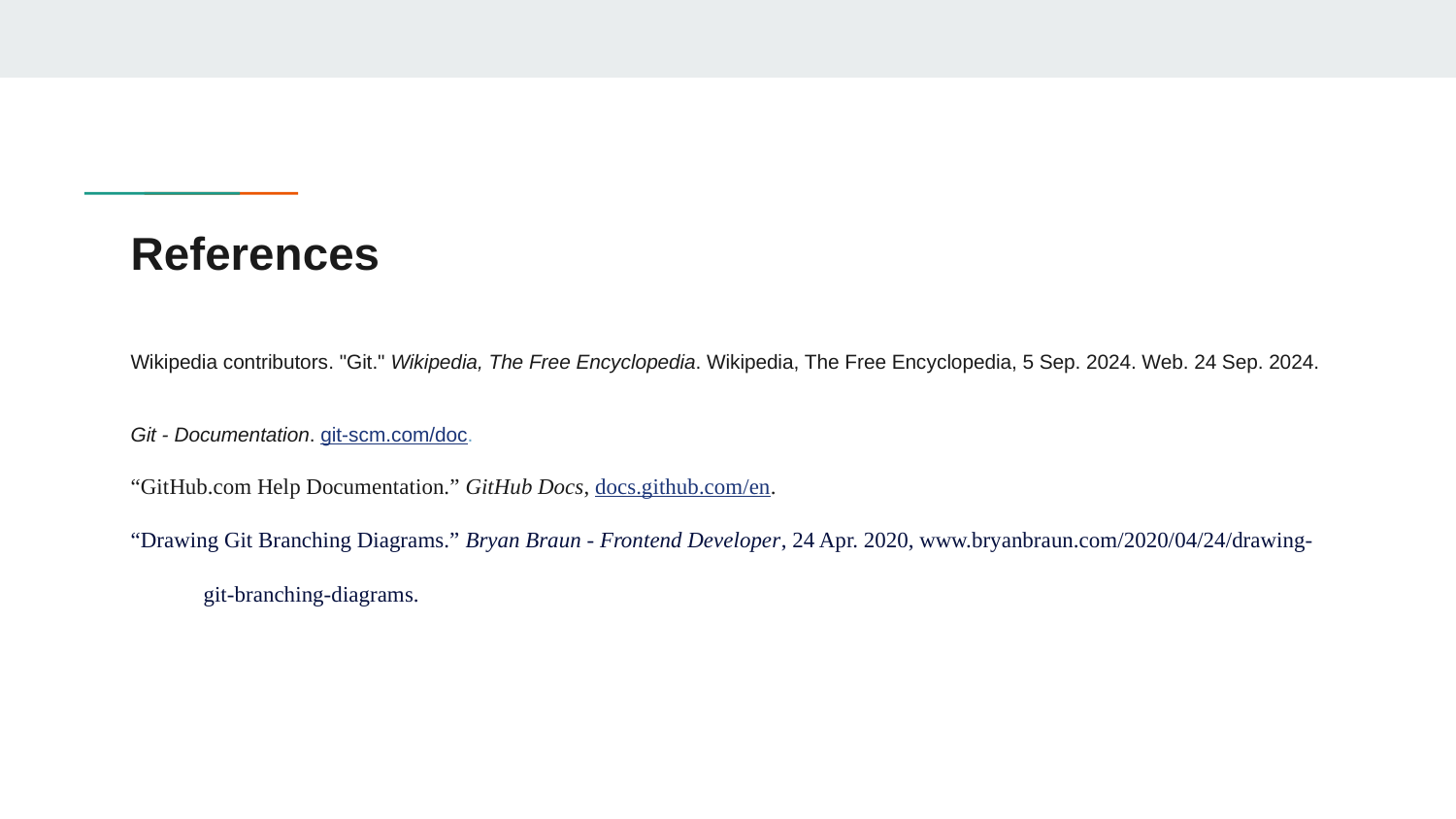

# References
Wikipedia contributors. "Git." Wikipedia, The Free Encyclopedia. Wikipedia, The Free Encyclopedia, 5 Sep. 2024. Web. 24 Sep. 2024.
Git - Documentation. git-scm.com/doc.
“GitHub.com Help Documentation.” GitHub Docs, docs.github.com/en.
“Drawing Git Branching Diagrams.” Bryan Braun - Frontend Developer, 24 Apr. 2020, www.bryanbraun.com/2020/04/24/drawing-git-branching-diagrams.